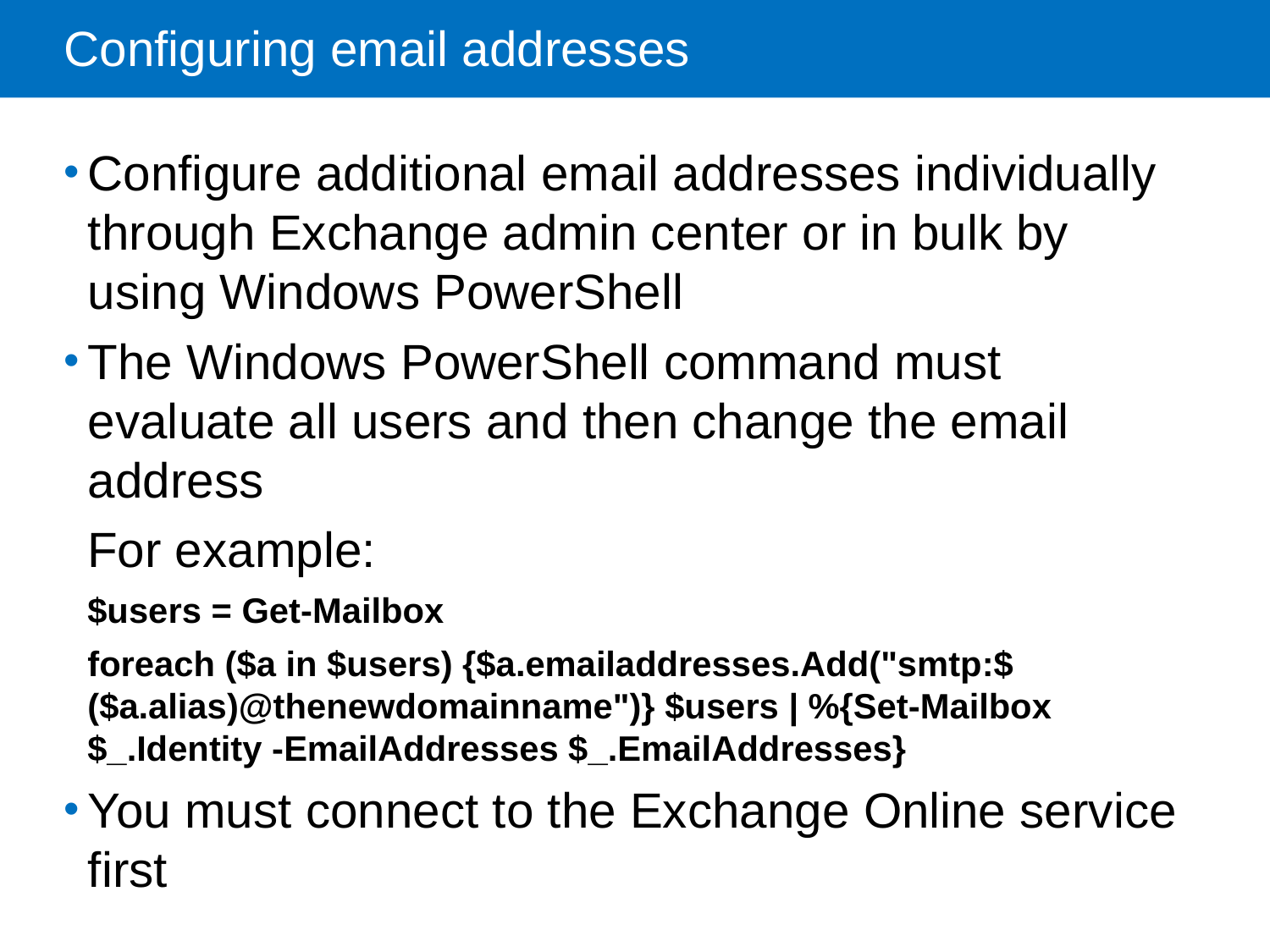

# Configuring email addresses
Configure additional email addresses individually through Exchange admin center or in bulk by using Windows PowerShell
The Windows PowerShell command must evaluate all users and then change the email address
For example:
$users = Get-Mailbox
foreach ($a in $users) {$a.emailaddresses.Add("smtp:$($a.alias)@thenewdomainname")} $users | %{Set-Mailbox $_.Identity -EmailAddresses $_.EmailAddresses}
You must connect to the Exchange Online service first